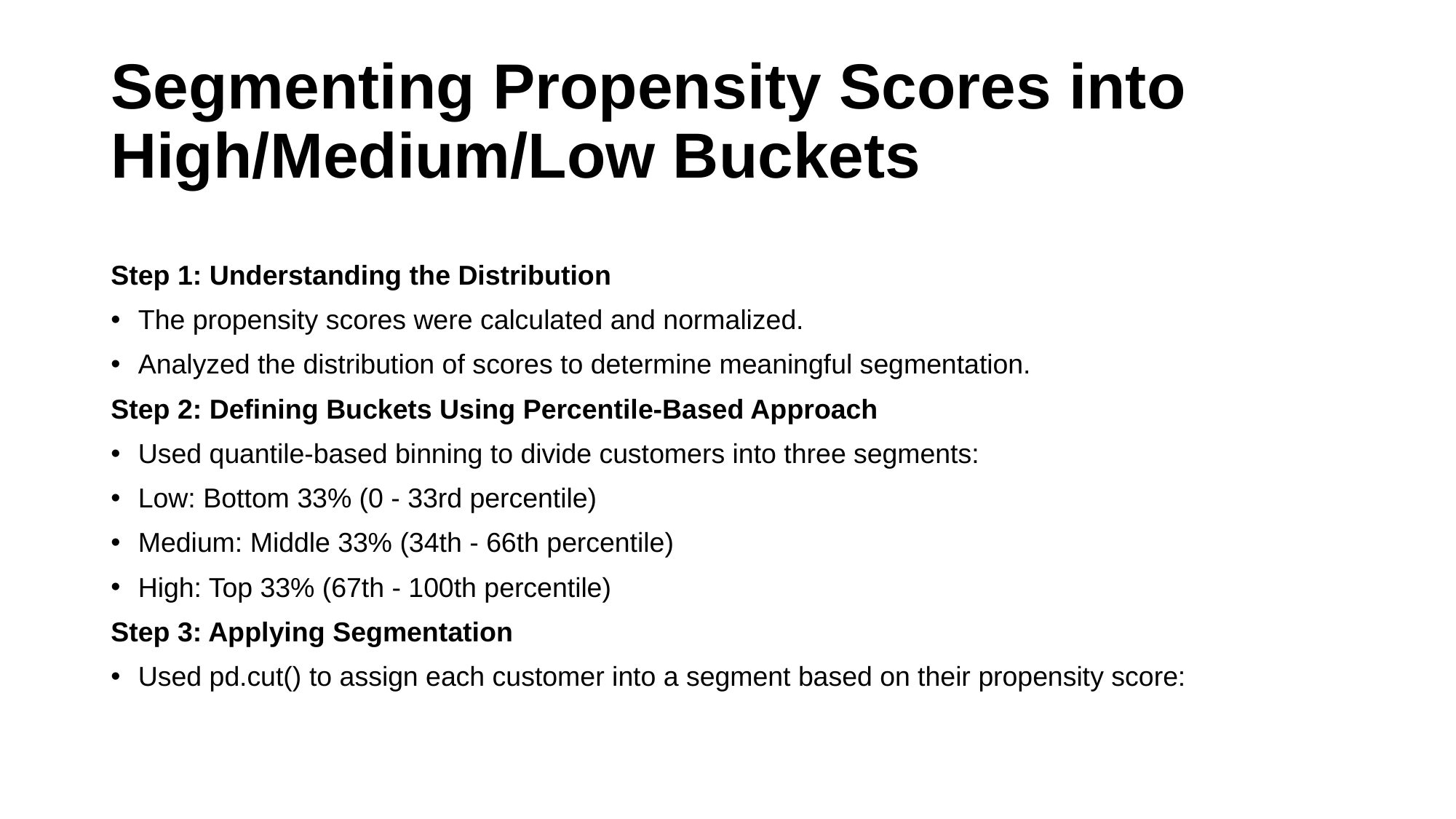

# Segmenting Propensity Scores into High/Medium/Low Buckets
Step 1: Understanding the Distribution
The propensity scores were calculated and normalized.
Analyzed the distribution of scores to determine meaningful segmentation.
Step 2: Defining Buckets Using Percentile-Based Approach
Used quantile-based binning to divide customers into three segments:
Low: Bottom 33% (0 - 33rd percentile)
Medium: Middle 33% (34th - 66th percentile)
High: Top 33% (67th - 100th percentile)
Step 3: Applying Segmentation
Used pd.cut() to assign each customer into a segment based on their propensity score: